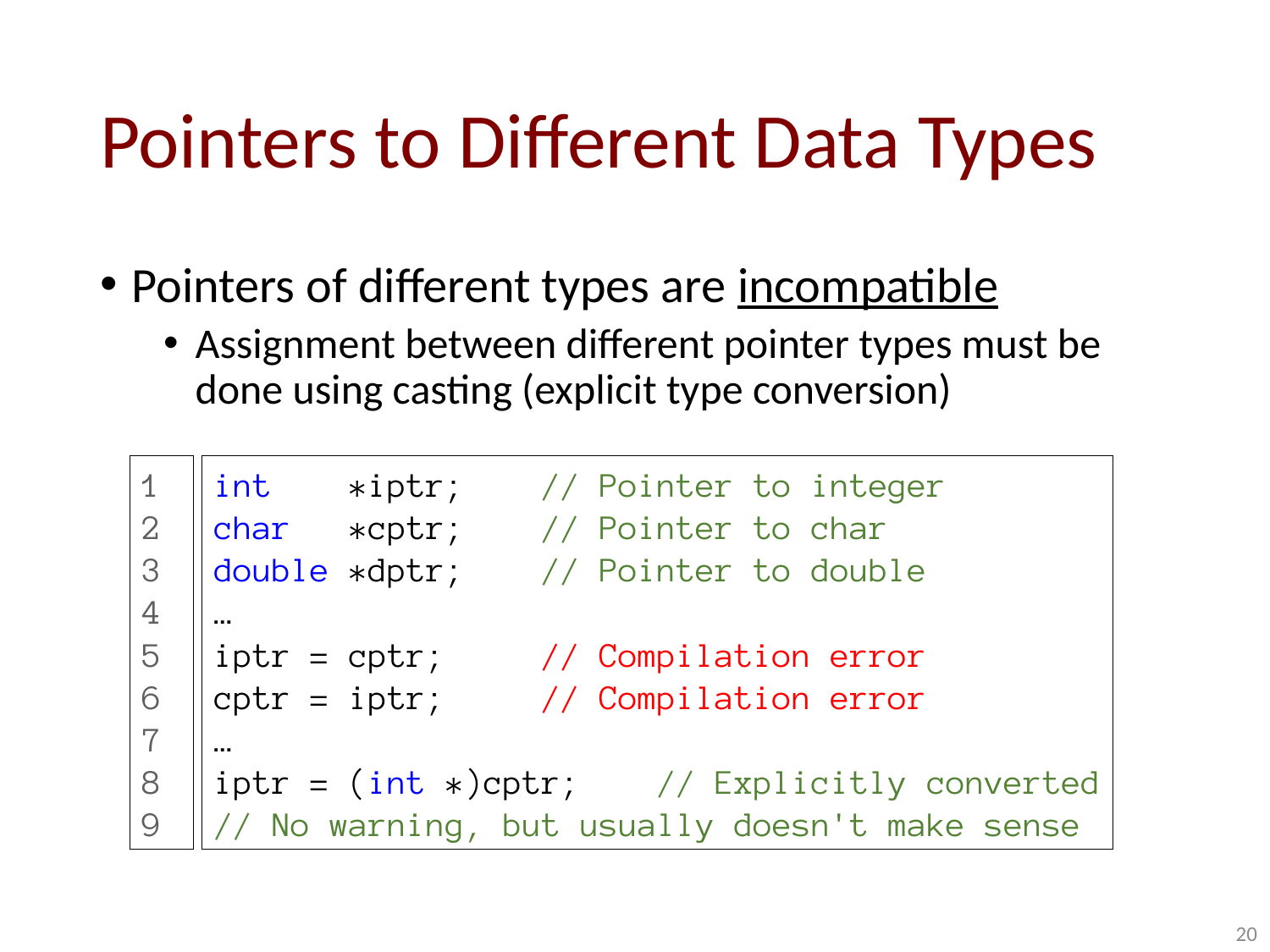

# Pointers to Different Data Types
Pointers of different types are incompatible
Assignment between different pointer types must be done using casting (explicit type conversion)
1
2
3
4
5
6
7
8
9
int    *iptr;    // Pointer to integer
char   *cptr;    // Pointer to char
double *dptr;    // Pointer to double
…
iptr = cptr;     // Compilation error
cptr = iptr;     // Compilation error
…
iptr = (int *)cptr;    // Explicitly converted
// No warning, but usually doesn't make sense
20